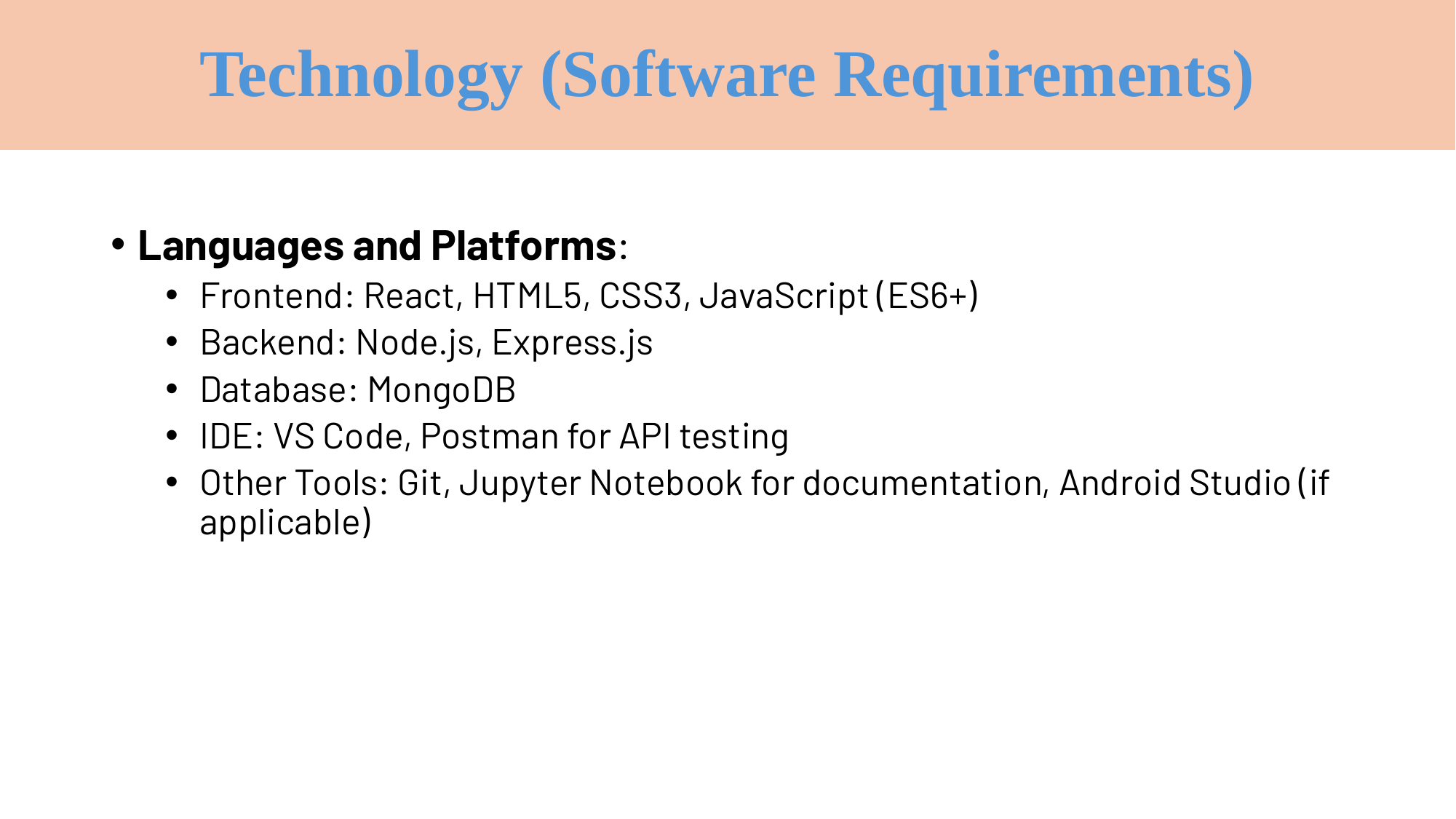

# Technology (Software Requirements)
Languages and Platforms:
Frontend: React, HTML5, CSS3, JavaScript (ES6+)
Backend: Node.js, Express.js
Database: MongoDB
IDE: VS Code, Postman for API testing
Other Tools: Git, Jupyter Notebook for documentation, Android Studio (if applicable)